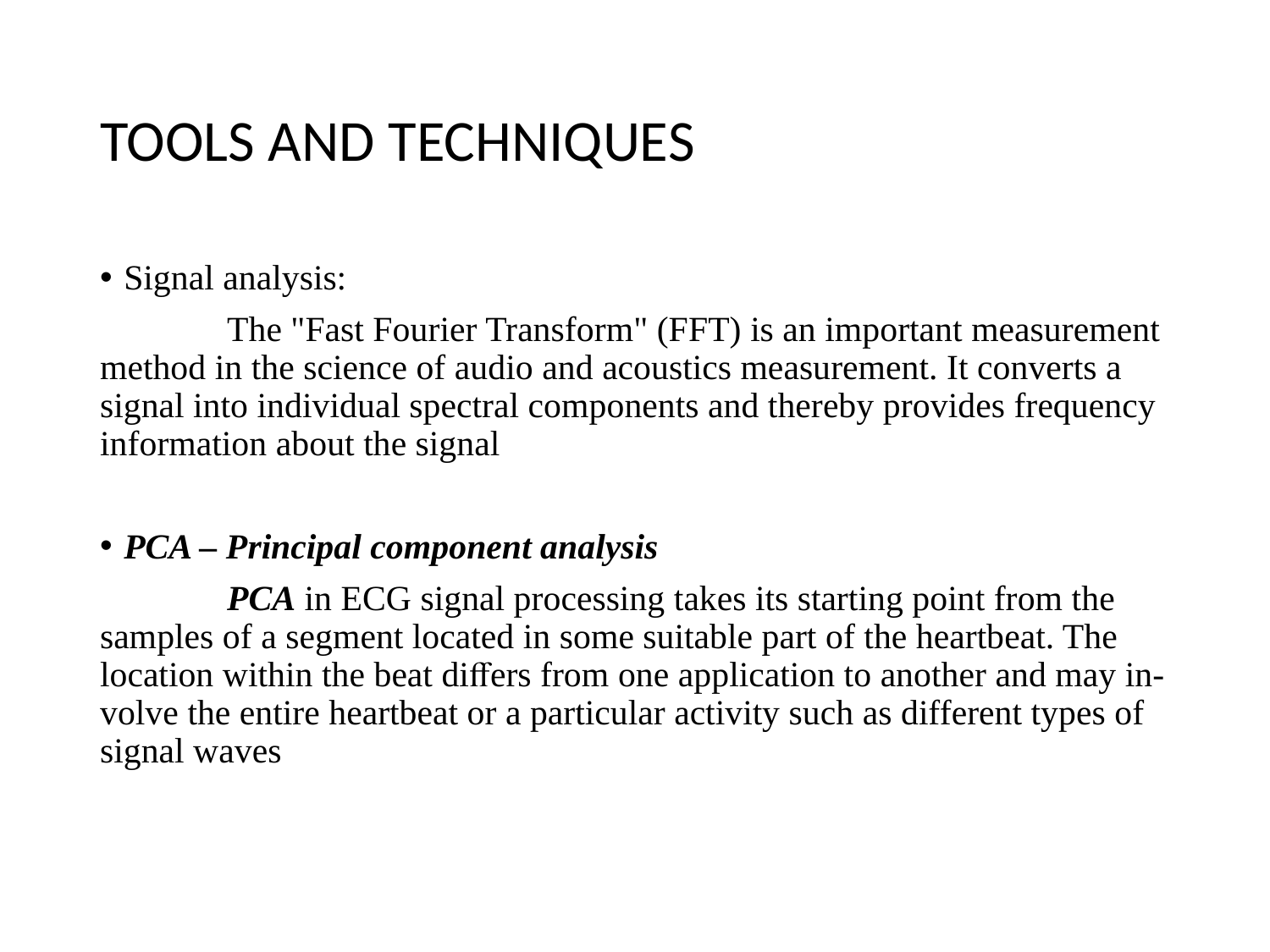

# TOOLS AND TECHNIQUES
Signal analysis:
	The "Fast Fourier Transform" (FFT) is an important measurement method in the science of audio and acoustics measurement. It converts a signal into individual spectral components and thereby provides frequency information about the signal

PCA – Principal component analysis
	PCA in ECG signal processing takes its starting point from the samples of a segment located in some suitable part of the heartbeat. The location within the beat diﬀers from one application to another and may in-volve the entire heartbeat or a particular activity such as different types of signal waves